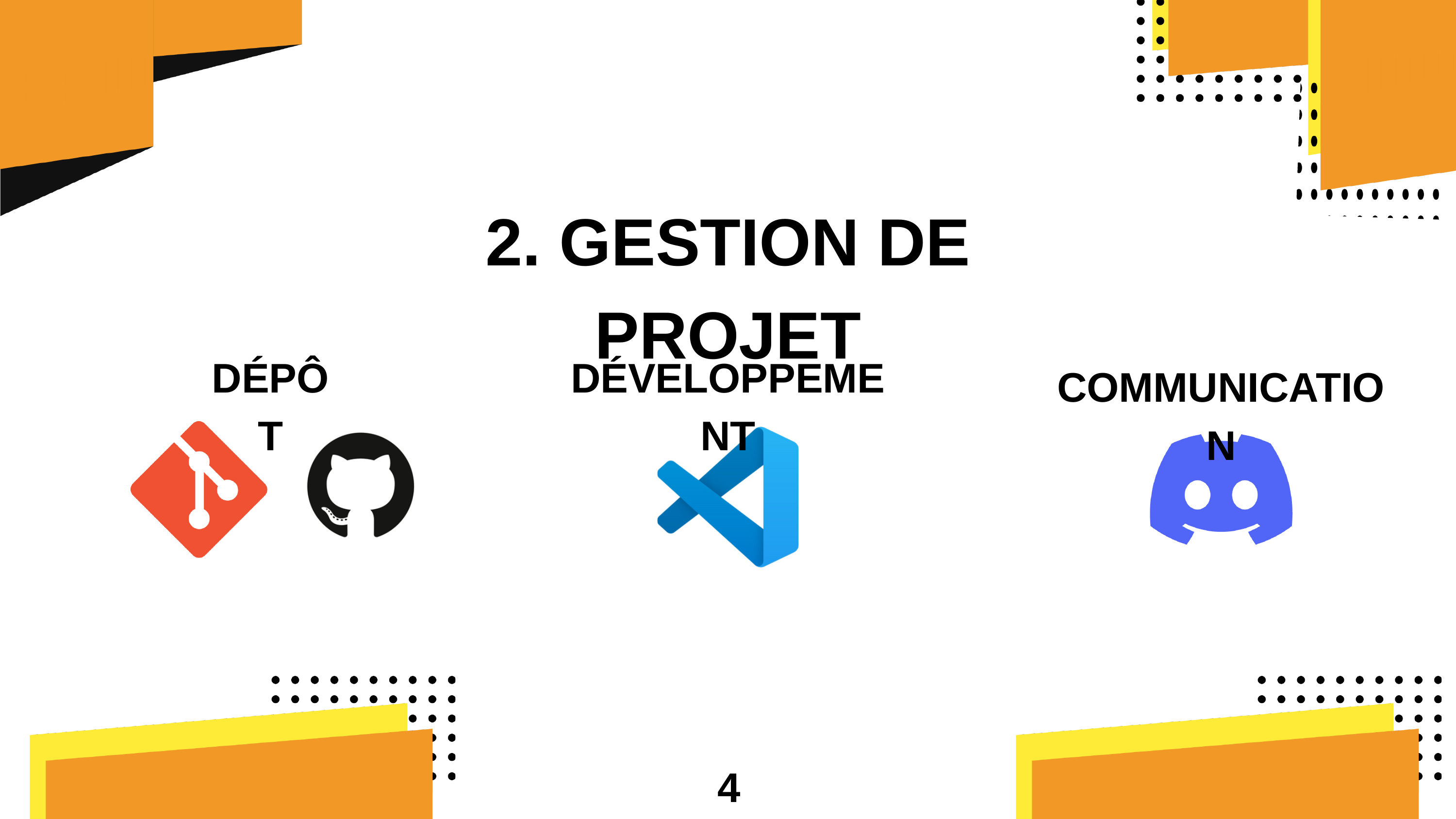

2. GESTION DE PROJET
DÉPÔT
DÉVELOPPEMENT
COMMUNICATION

4